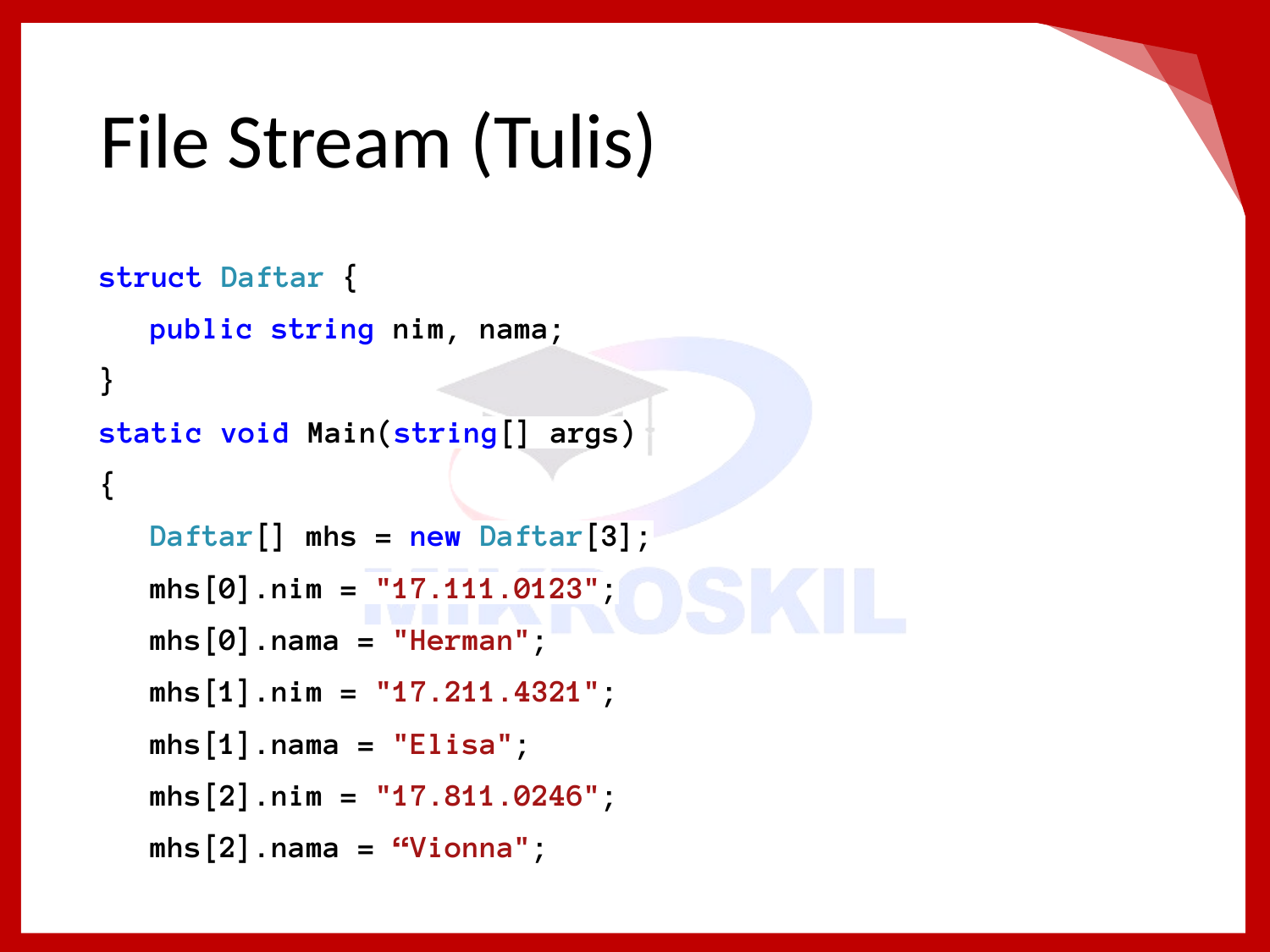

# File Stream (Tulis)
struct Daftar {
public string nim, nama;
}
static void Main(string[] args)
{
Daftar[] mhs = new Daftar[3];
mhs[0].nim = "17.111.0123";
mhs[0].nama = "Herman";
mhs[1].nim = "17.211.4321";
mhs[1].nama = "Elisa";
mhs[2].nim = "17.811.0246";
mhs[2].nama = “Vionna";